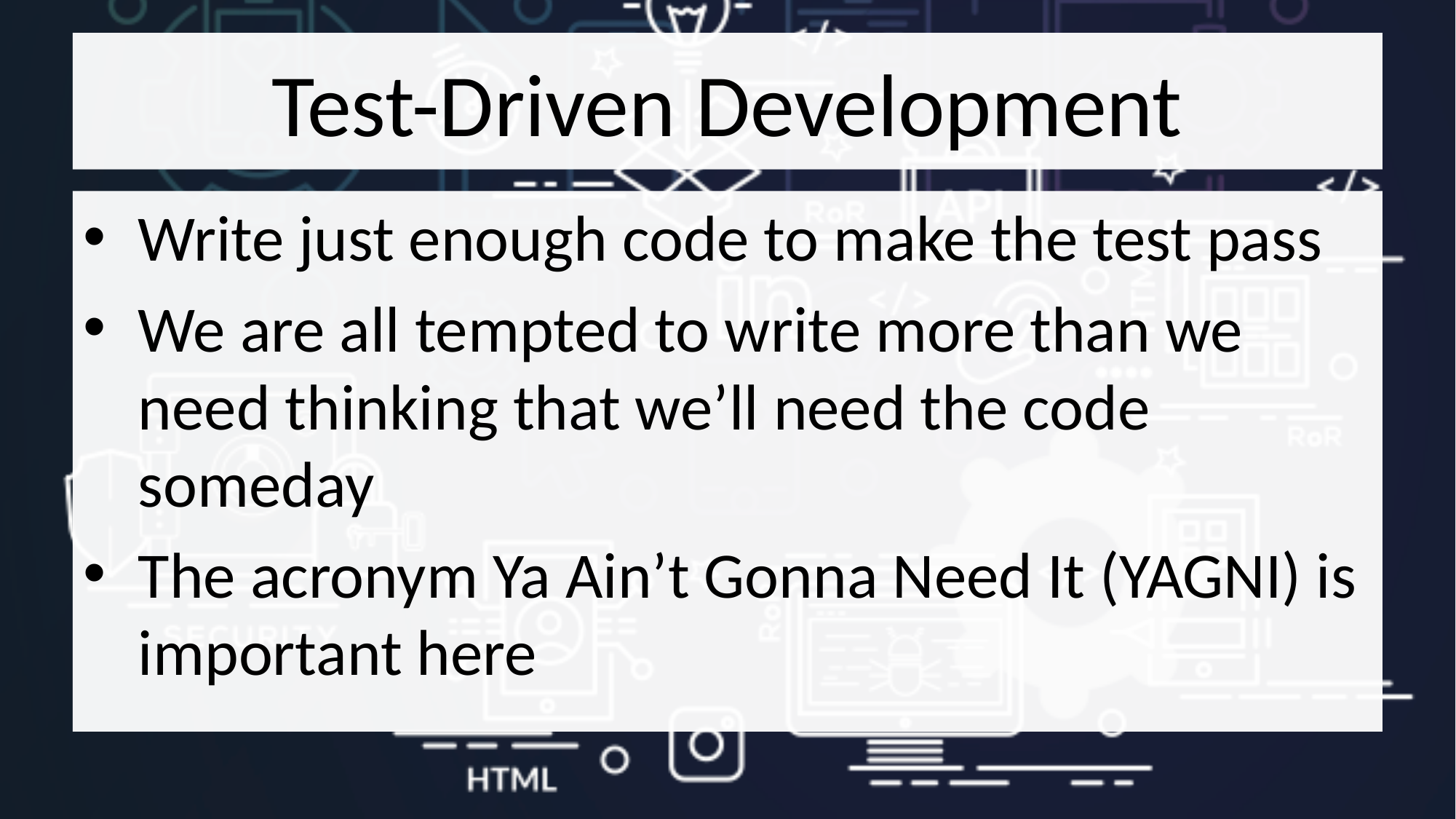

# Test-Driven Development
Write just enough code to make the test pass
We are all tempted to write more than we need thinking that we’ll need the code someday
The acronym Ya Ain’t Gonna Need It (YAGNI) is important here